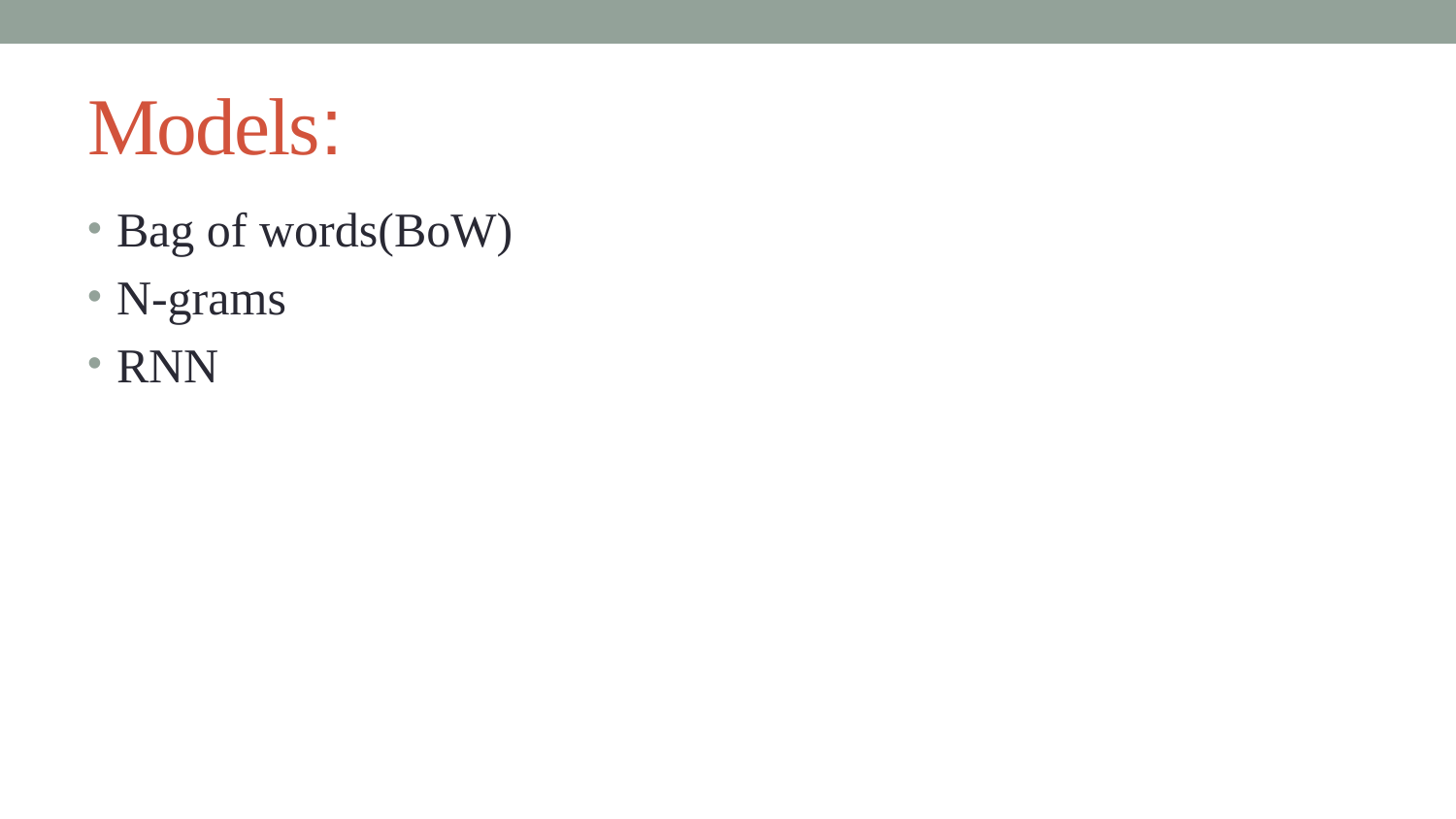

# Models:
Bag of words(BoW)
N-grams
RNN